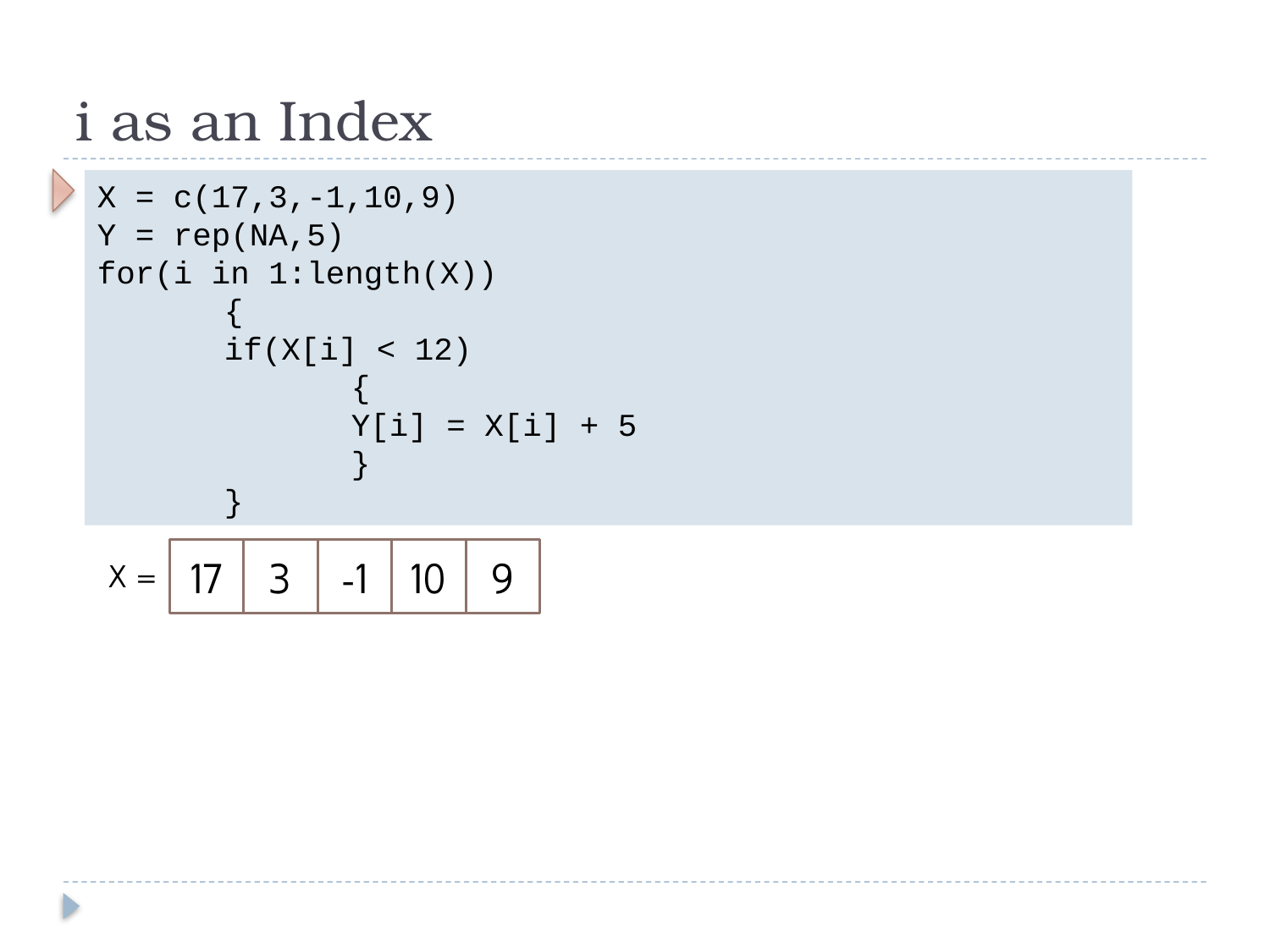

# i as an Index
X = c(17,3,-1,10,9)
Y = rep(NA,5)
for(i in 1:length(X))
	{
	if(X[i] < 12)
		{
		Y[i] = X[i] + 5
		}
	}

17
3
-1
10
9
X =